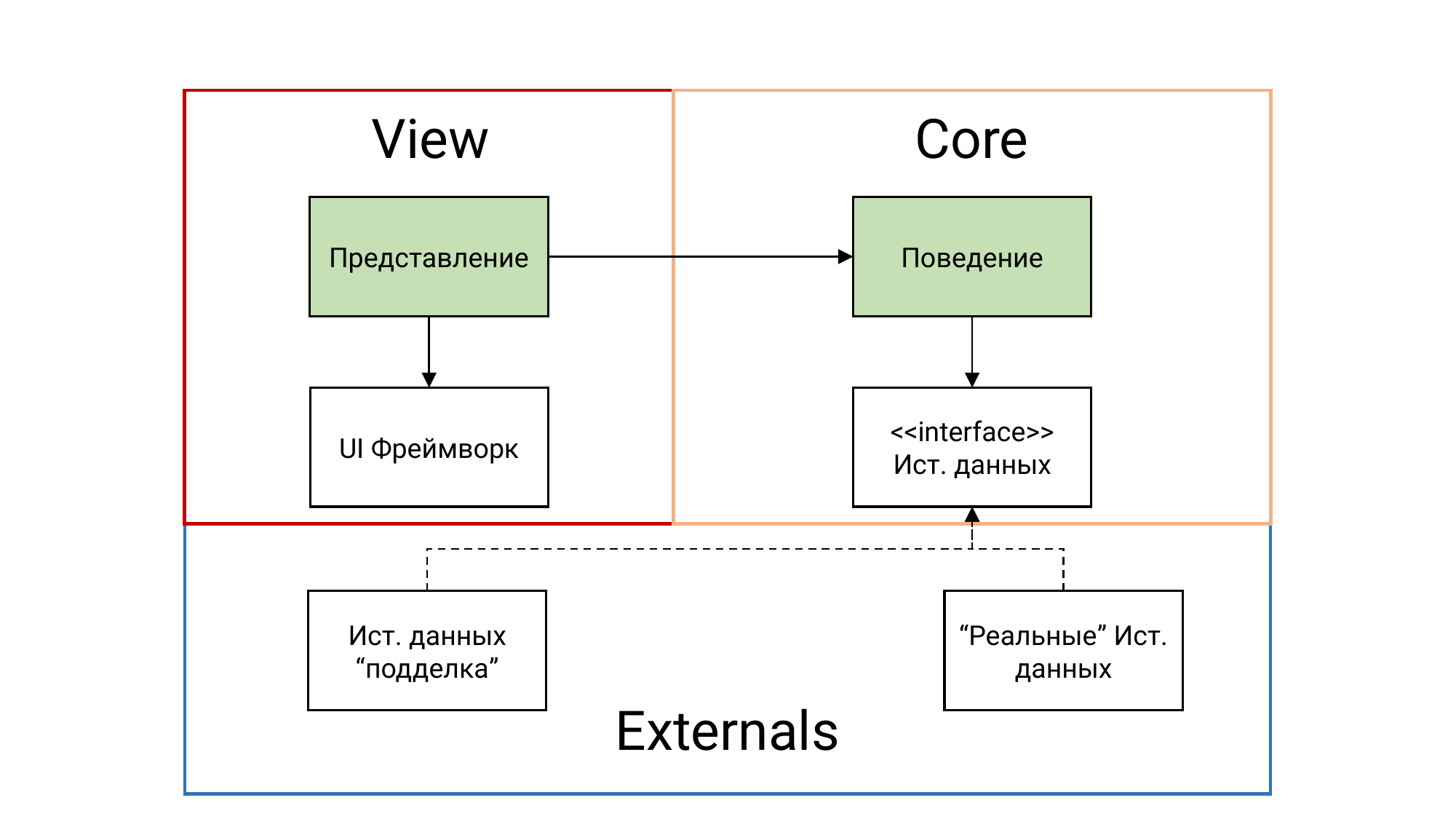

Core
Поведение
<<interface>>
Ист. данных
View
Представление
UI Фреймворк

Ист. данных “подделка”
“Реальные” Ист. данных
Externals